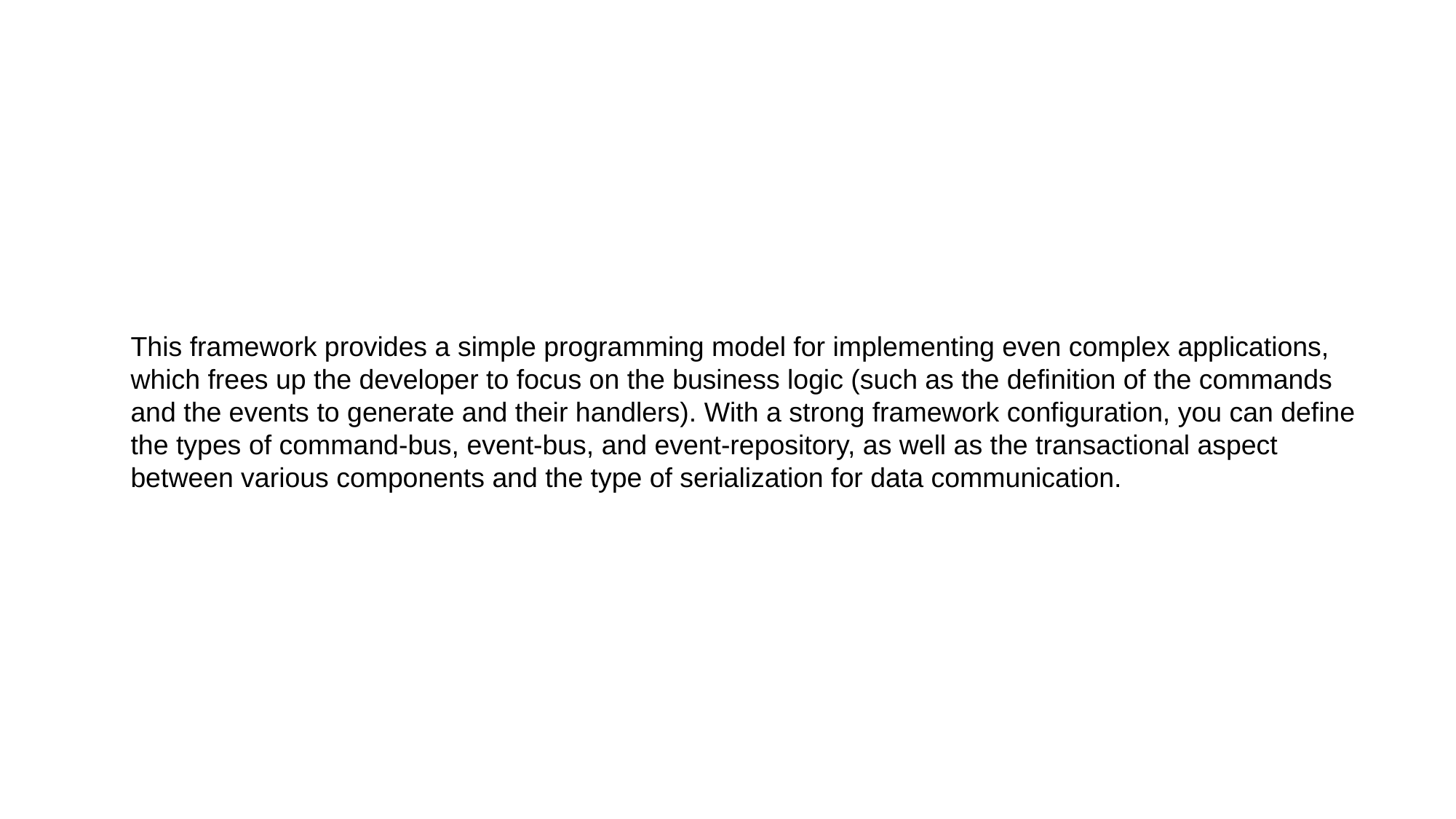

This framework provides a simple programming model for implementing even complex applications, which frees up the developer to focus on the business logic (such as the definition of the commands and the events to generate and their handlers). With a strong framework configuration, you can define the types of command-bus, event-bus, and event-repository, as well as the transactional aspect between various components and the type of serialization for data communication.